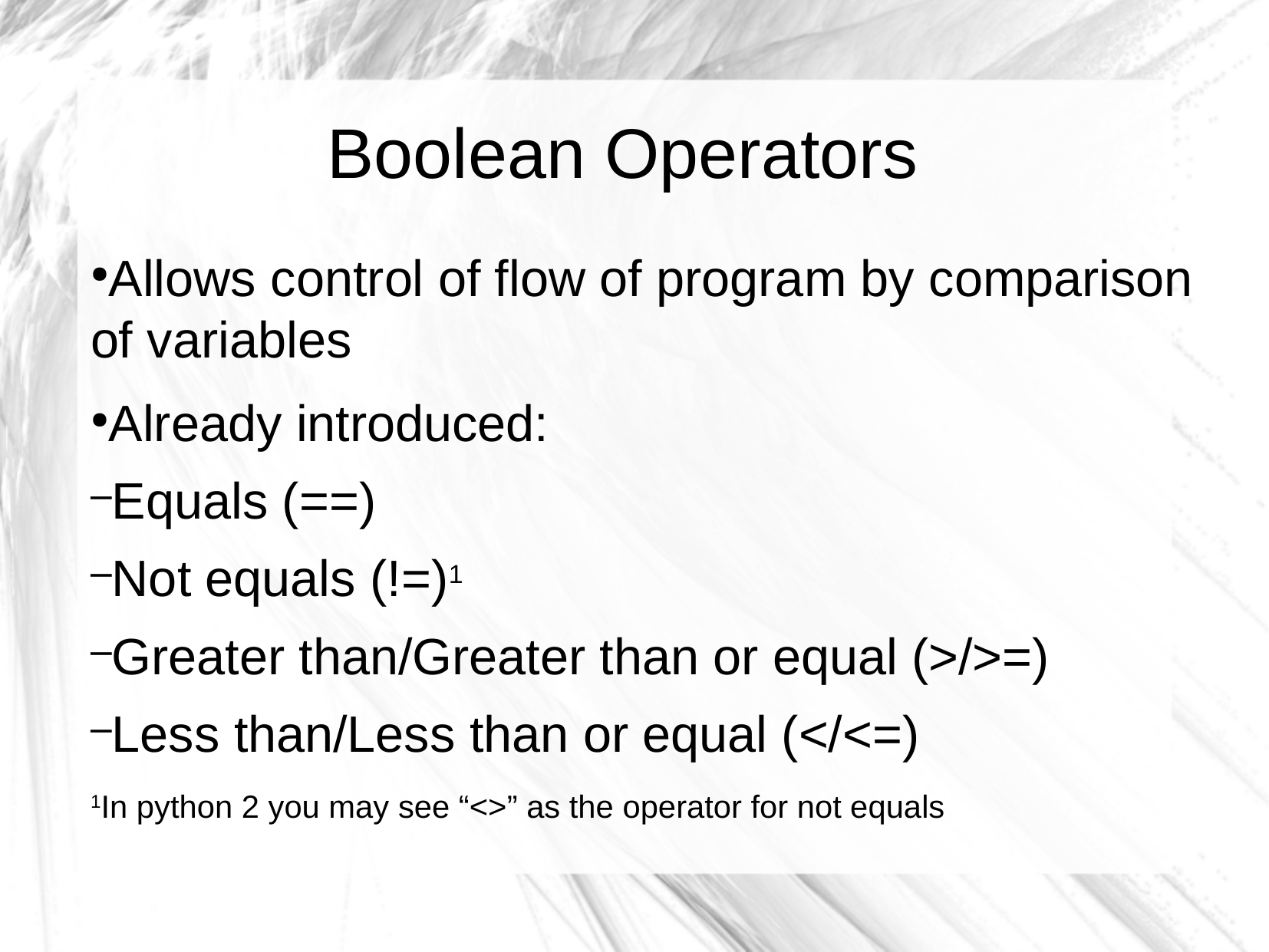

Boolean Operators
Allows control of flow of program by comparison of variables
Already introduced:
Equals (==)
Not equals (!=)1
Greater than/Greater than or equal (>/>=)
Less than/Less than or equal (</<=)
1In python 2 you may see “<>” as the operator for not equals